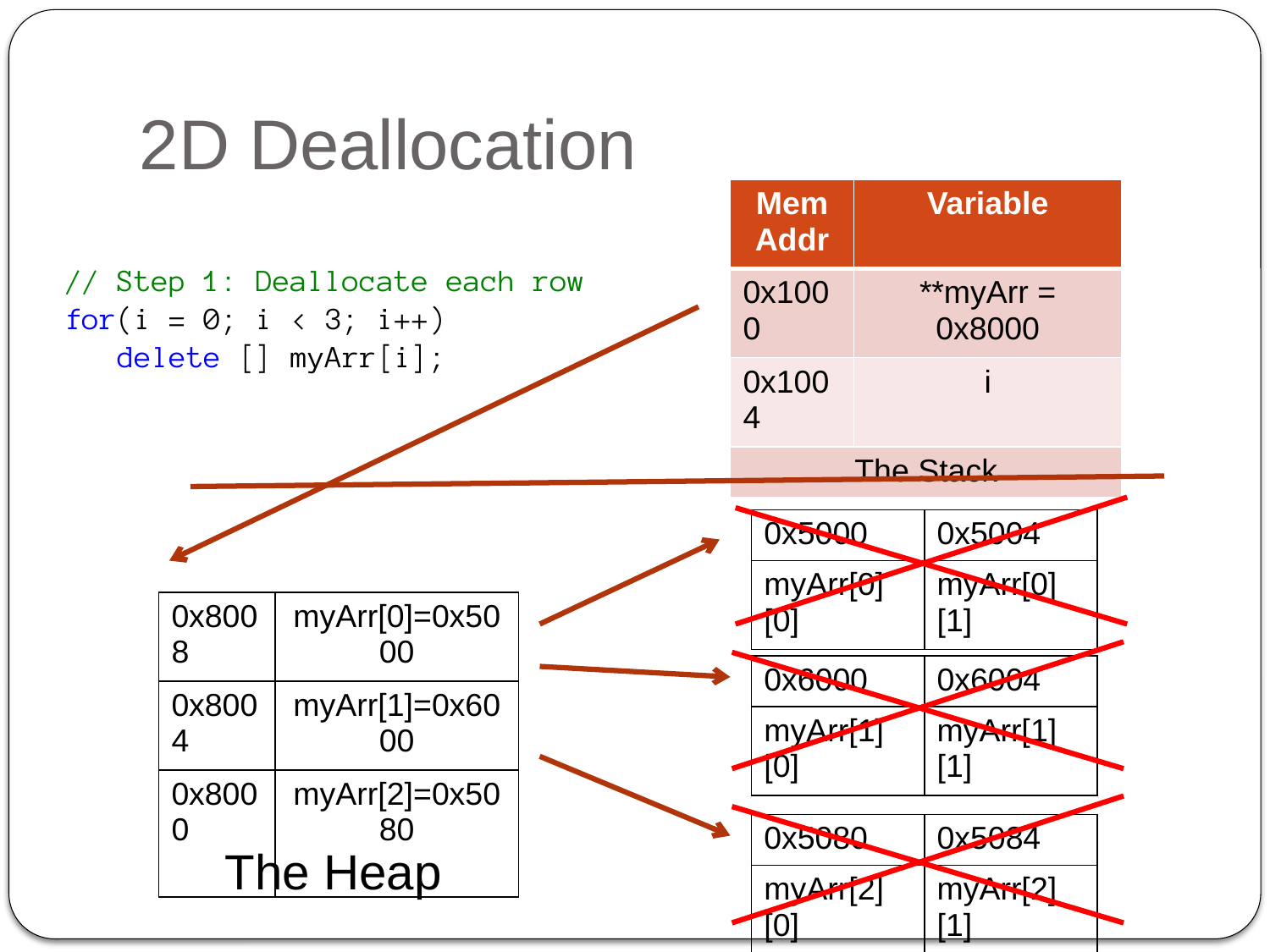

# 2D Deallocation
| Mem Addr | Variable |
| --- | --- |
| 0x1000 | \*\*myArr = 0x8000 |
| 0x1004 | i |
| The Stack |  |
// Step 1: Deallocate each row
for(i = 0; i < 3; i++)
   delete [] myArr[i];
| 0x5000 | 0x5004 |
| --- | --- |
| myArr[0][0] | myArr[0][1] |
| 0x8008 | myArr[0]=0x5000 |
| --- | --- |
| 0x8004 | myArr[1]=0x6000 |
| 0x8000 | myArr[2]=0x5080 |
| 0x6000 | 0x6004 |
| --- | --- |
| myArr[1][0] | myArr[1][1] |
| 0x5080 | 0x5084 |
| --- | --- |
| myArr[2][0] | myArr[2][1] |
The Heap